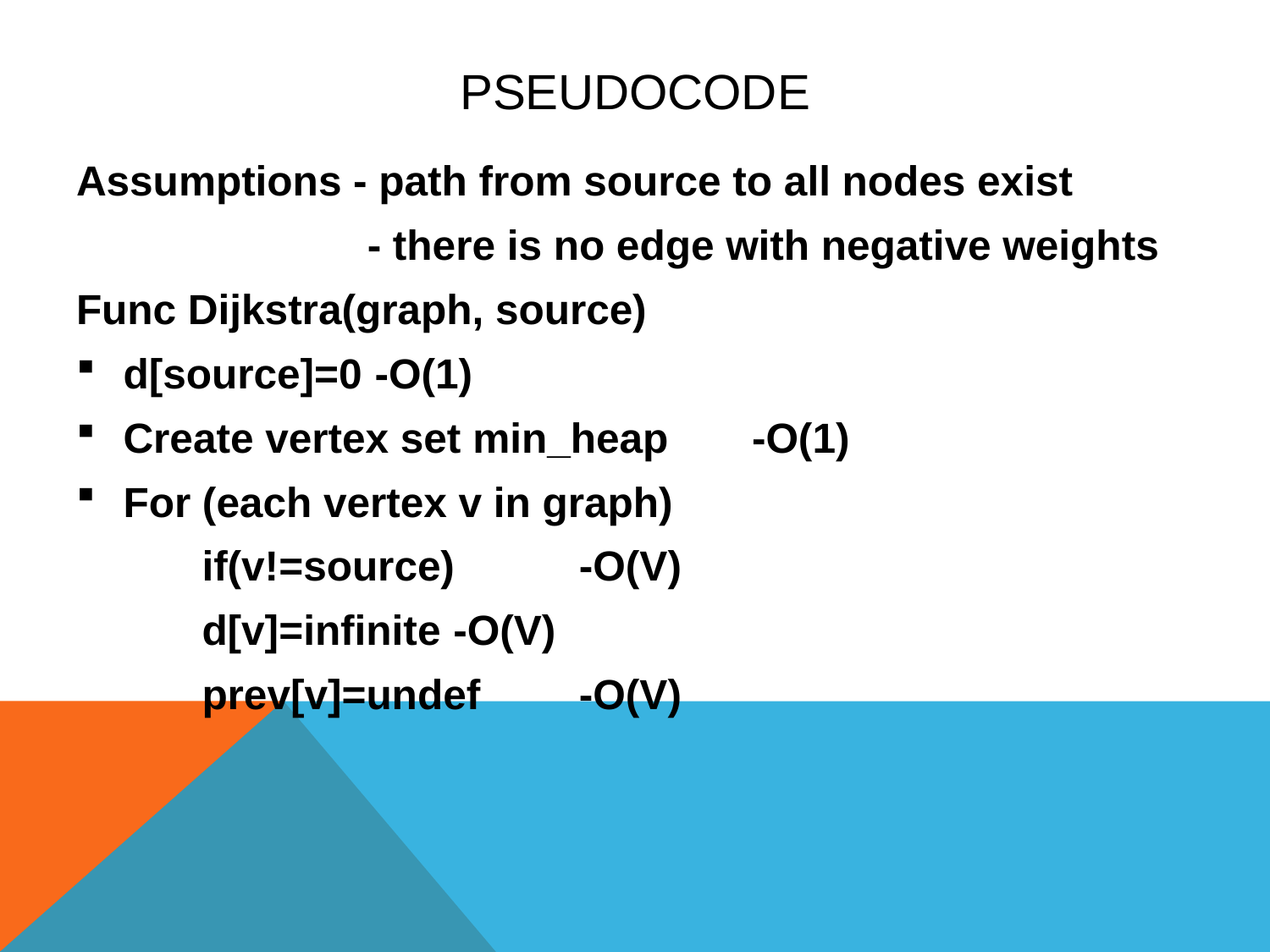

# Pseudocode
Assumptions - path from source to all nodes exist
                         - there is no edge with negative weights
Func Dijkstra(graph, source)
d[source]=0						-O(1)
Create vertex set min_heap				-O(1)
For (each vertex v in graph)
	if(v!=source)						-O(V)
		d[v]=infinite					-O(V)
		prev[v]=undef					-O(V)